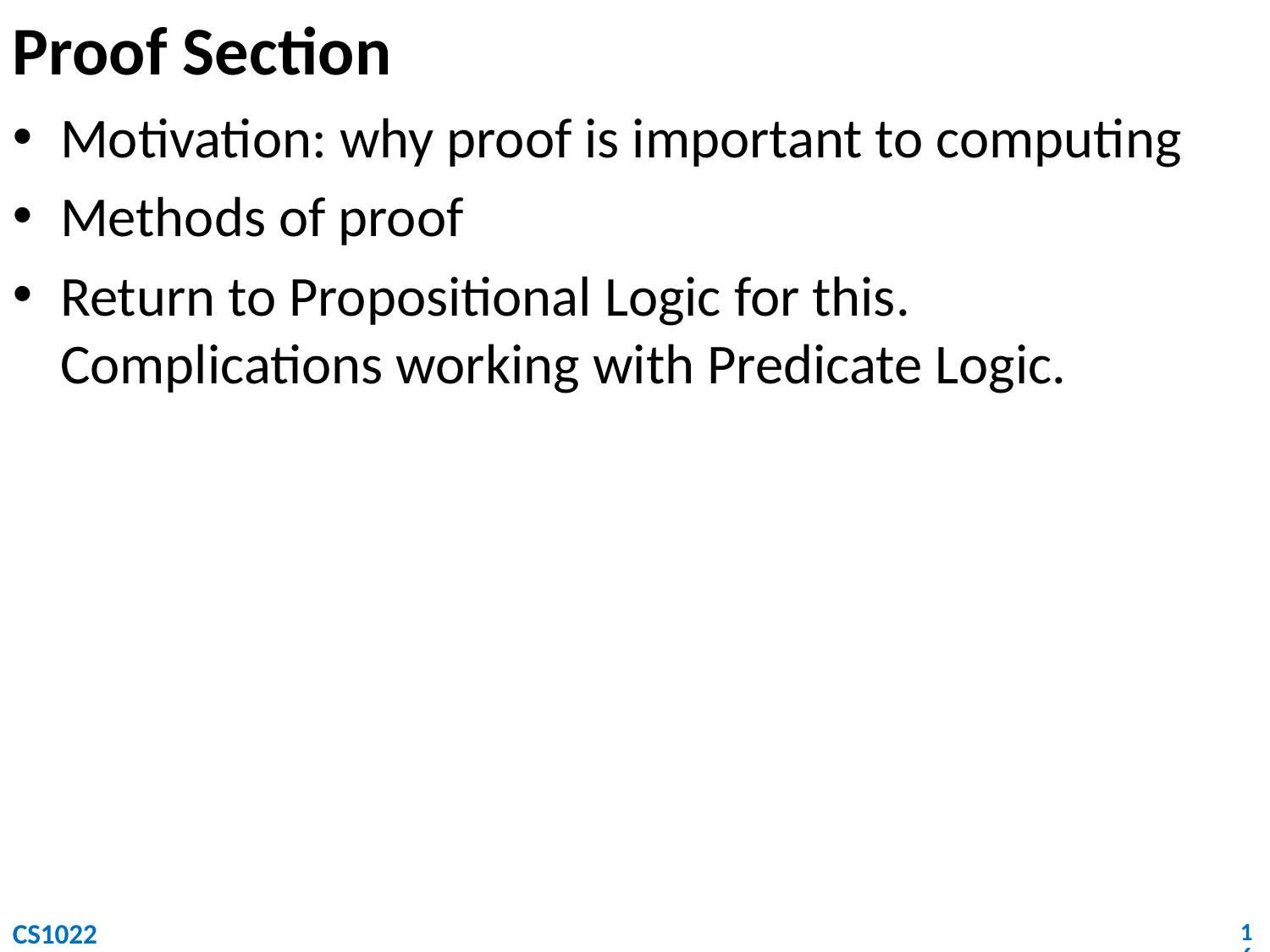

# Proof Section
Motivation: why proof is important to computing
Methods of proof
Return to Propositional Logic for this.  Complications working with Predicate Logic.

CS1022
16